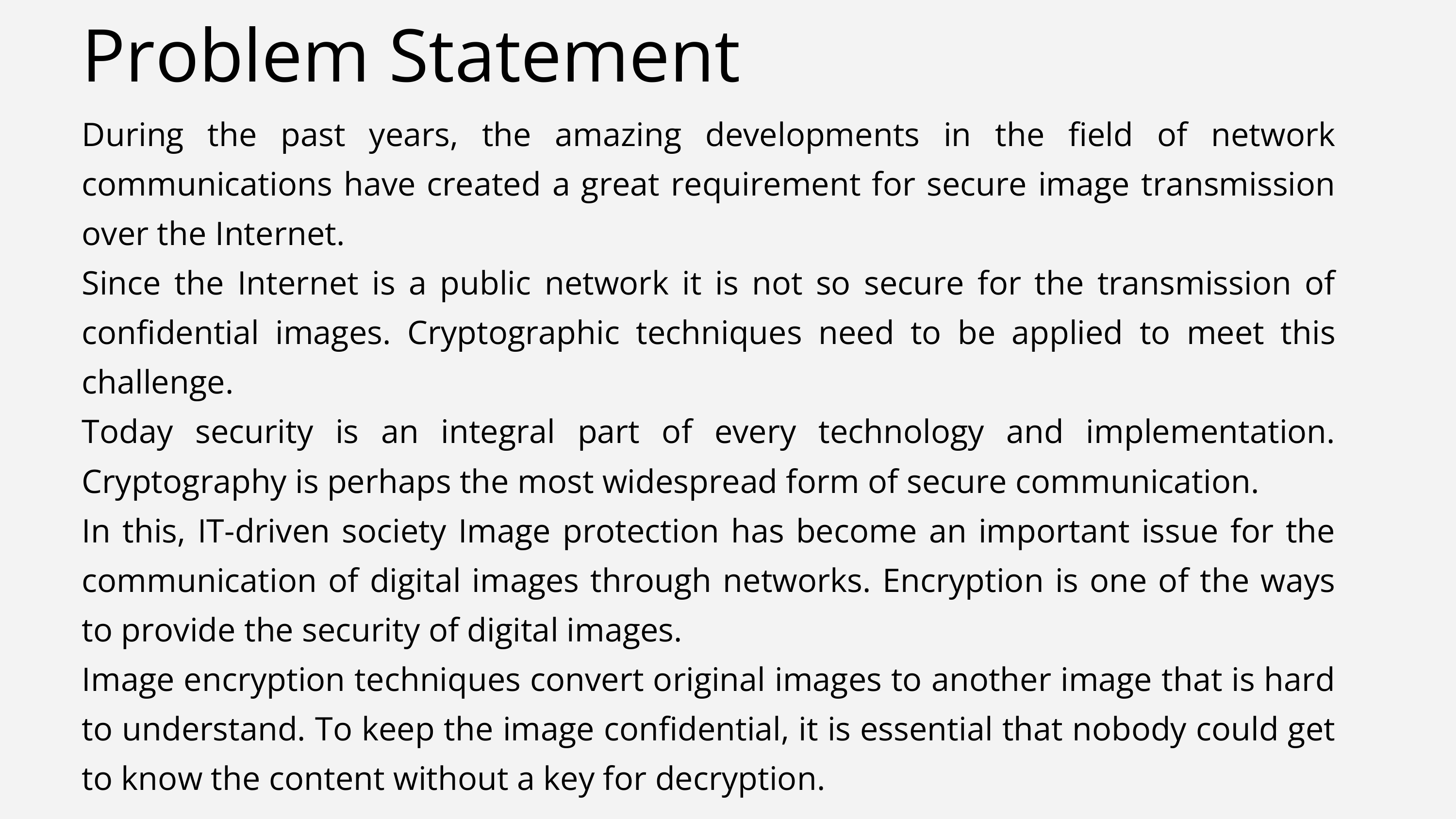

Problem Statement
During the past years, the amazing developments in the field of network communications have created a great requirement for secure image transmission over the Internet.
Since the Internet is a public network it is not so secure for the transmission of confidential images. Cryptographic techniques need to be applied to meet this challenge.
Today security is an integral part of every technology and implementation. Cryptography is perhaps the most widespread form of secure communication.
In this, IT-driven society Image protection has become an important issue for the communication of digital images through networks. Encryption is one of the ways to provide the security of digital images.
Image encryption techniques convert original images to another image that is hard to understand. To keep the image confidential, it is essential that nobody could get to know the content without a key for decryption.